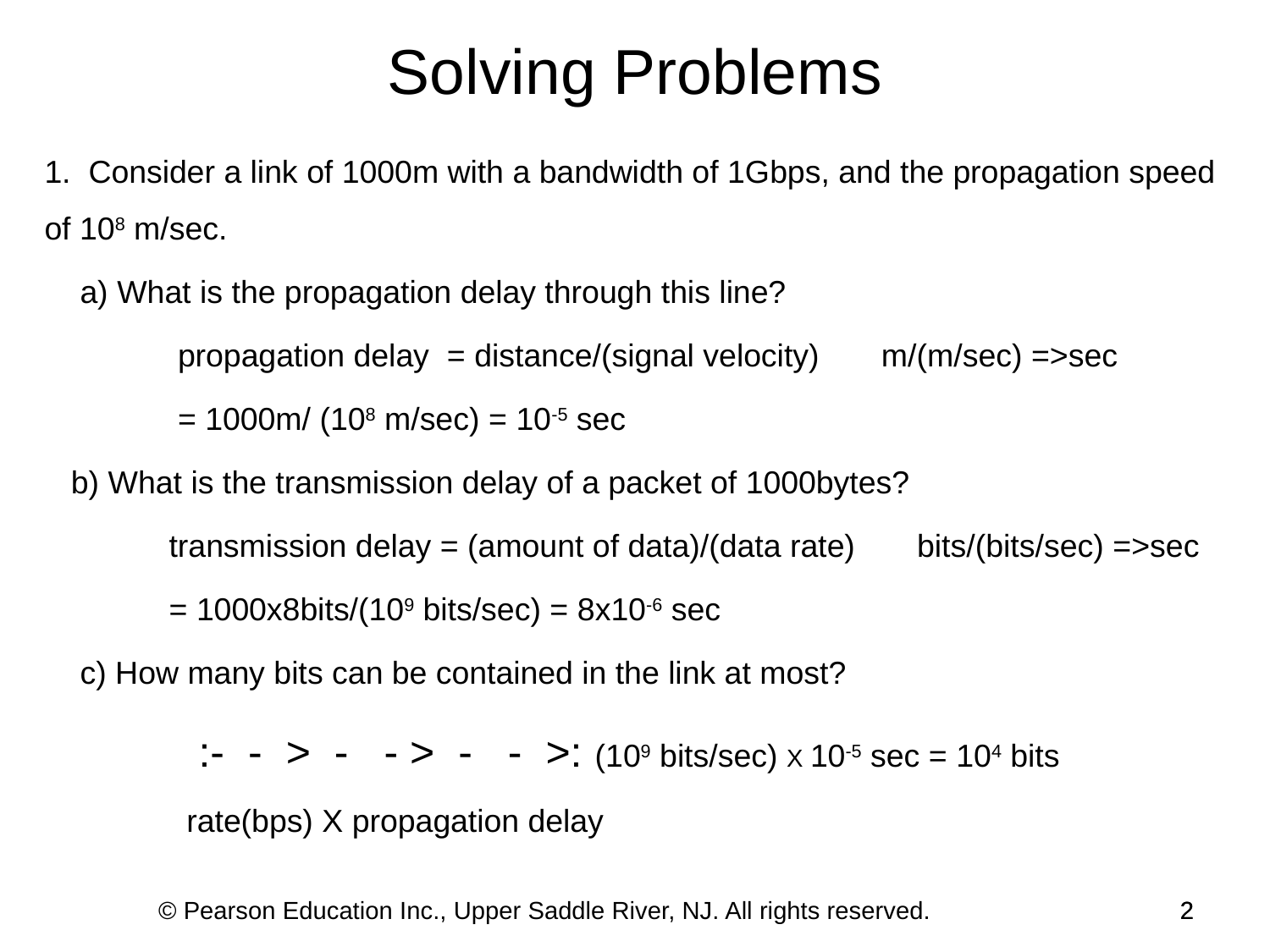

Solving Problems
1.  Consider a link of 1000m with a bandwidth of 1Gbps, and the propagation speed of 108 m/sec.
    a) What is the propagation delay through this line?
               propagation delay  = distance/(signal velocity)       m/(m/sec) =>sec
               = 1000m/ (108 m/sec) = 10-5 sec
   b) What is the transmission delay of a packet of 1000bytes?
              transmission delay = (amount of data)/(data rate)       bits/(bits/sec) =>sec
              = 1000x8bits/(109 bits/sec) = 8x10-6 sec
    c) How many bits can be contained in the link at most?
             :-  -  >  -   - >  -   -  >: (109 bits/sec) X 10-5 sec = 104 bits
                rate(bps) X propagation delay
© Pearson Education Inc., Upper Saddle River, NJ. All rights reserved.
2
2